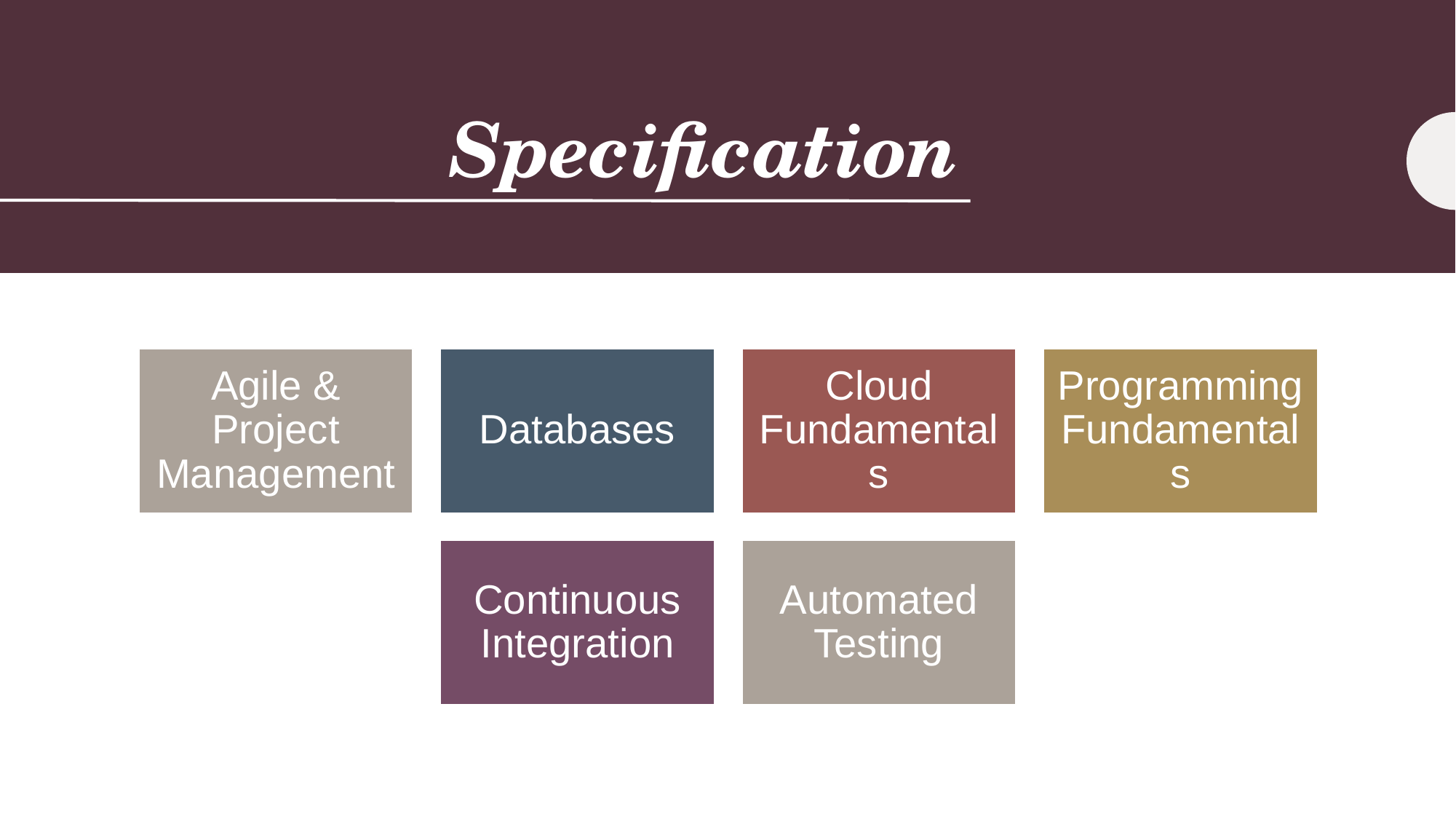

# Specification

Agile & Project Management
Databases
Cloud Fundamentals
Programming Fundamentals
Continuous Integration
Automated Testing